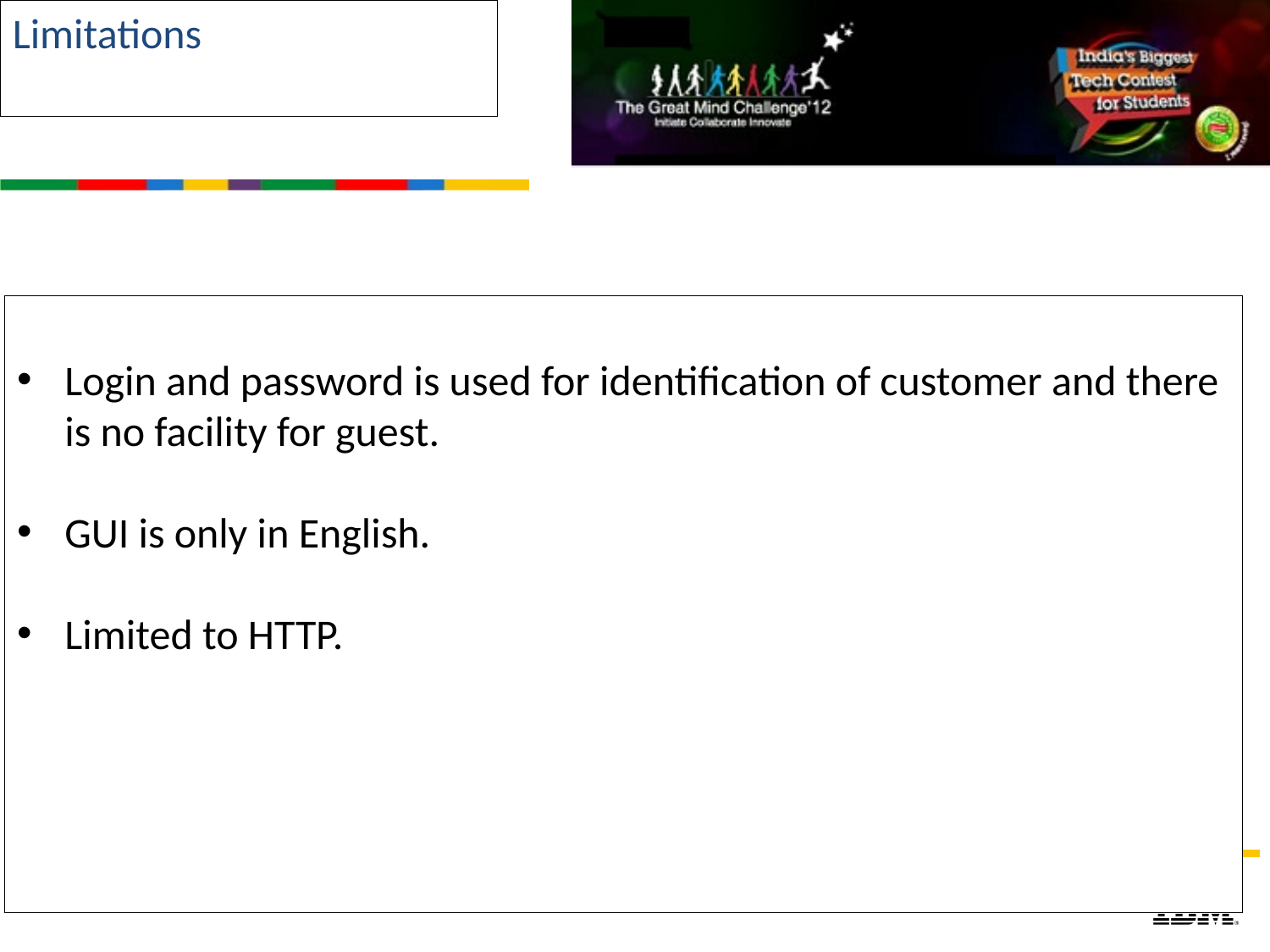

Limitations

Login and password is used for identification of customer and there is no facility for guest.

GUI is only in English.

Limited to HTTP.